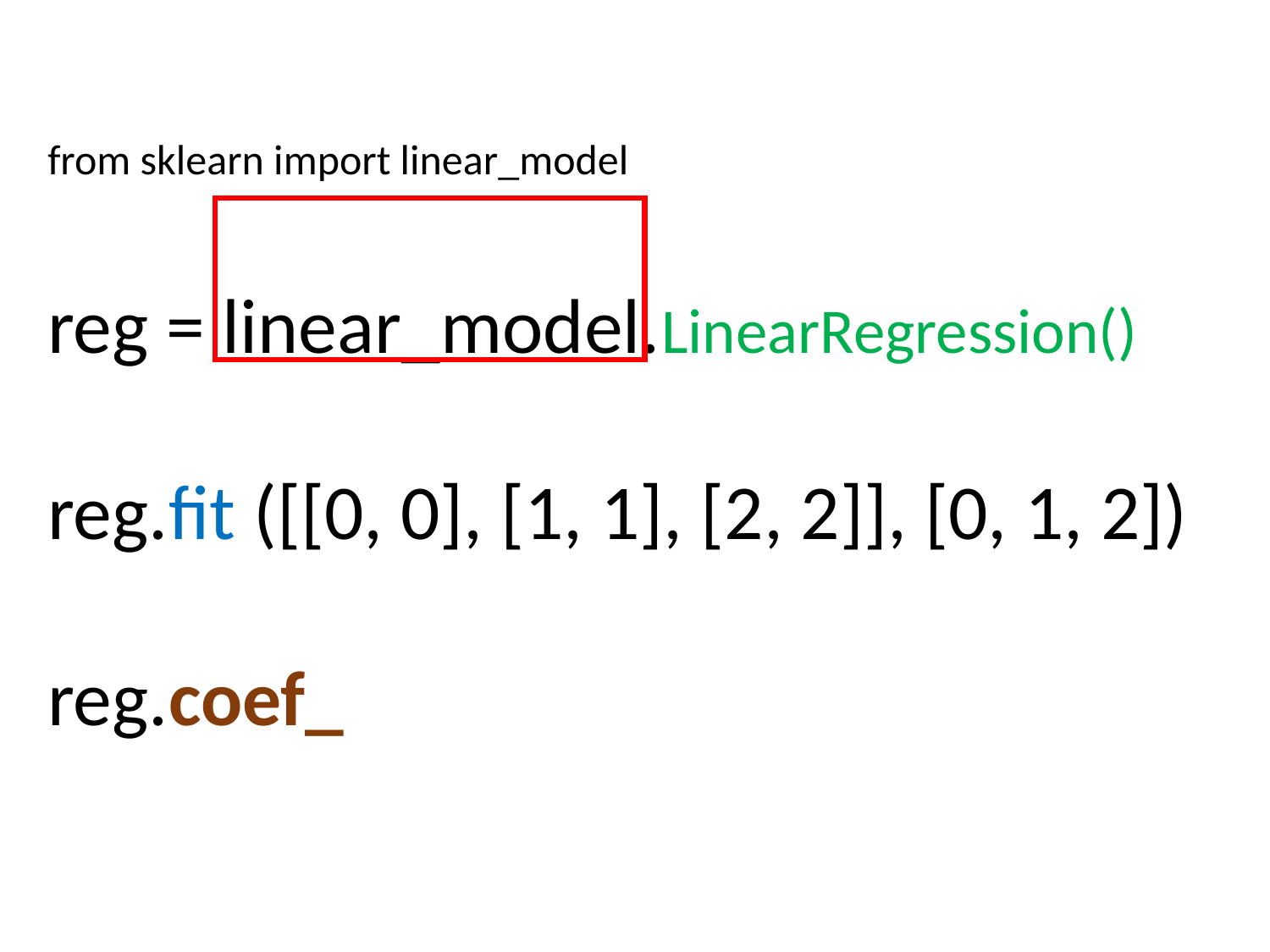

from sklearn import linear_model

reg = linear_model.LinearRegression()

reg.fit ([[0, 0], [1, 1], [2, 2]], [0, 1, 2])

reg.coef_